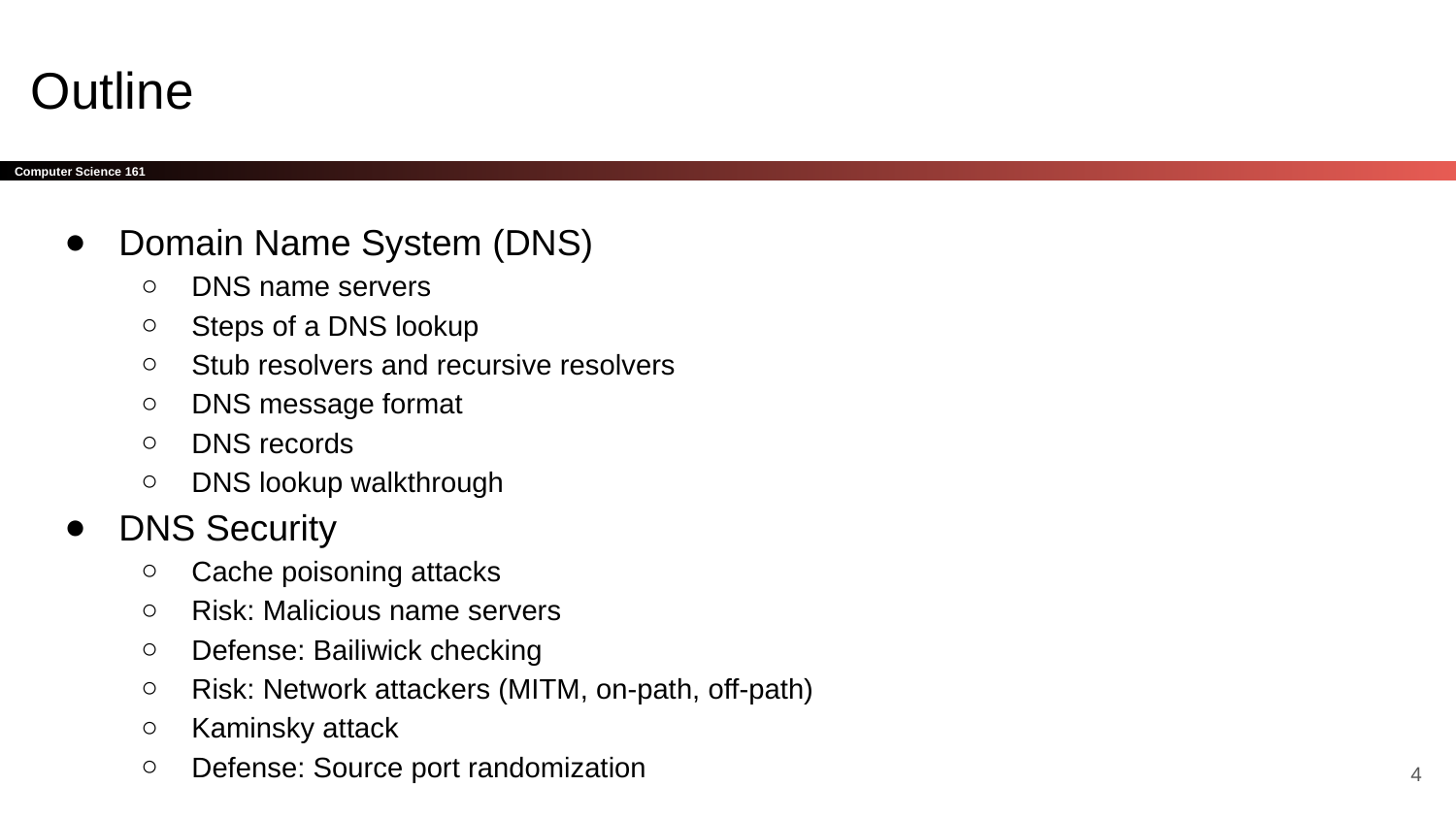

# Outline
Domain Name System (DNS)
DNS name servers
Steps of a DNS lookup
Stub resolvers and recursive resolvers
DNS message format
DNS records
DNS lookup walkthrough
DNS Security
Cache poisoning attacks
Risk: Malicious name servers
Defense: Bailiwick checking
Risk: Network attackers (MITM, on-path, off-path)
Kaminsky attack
Defense: Source port randomization
4